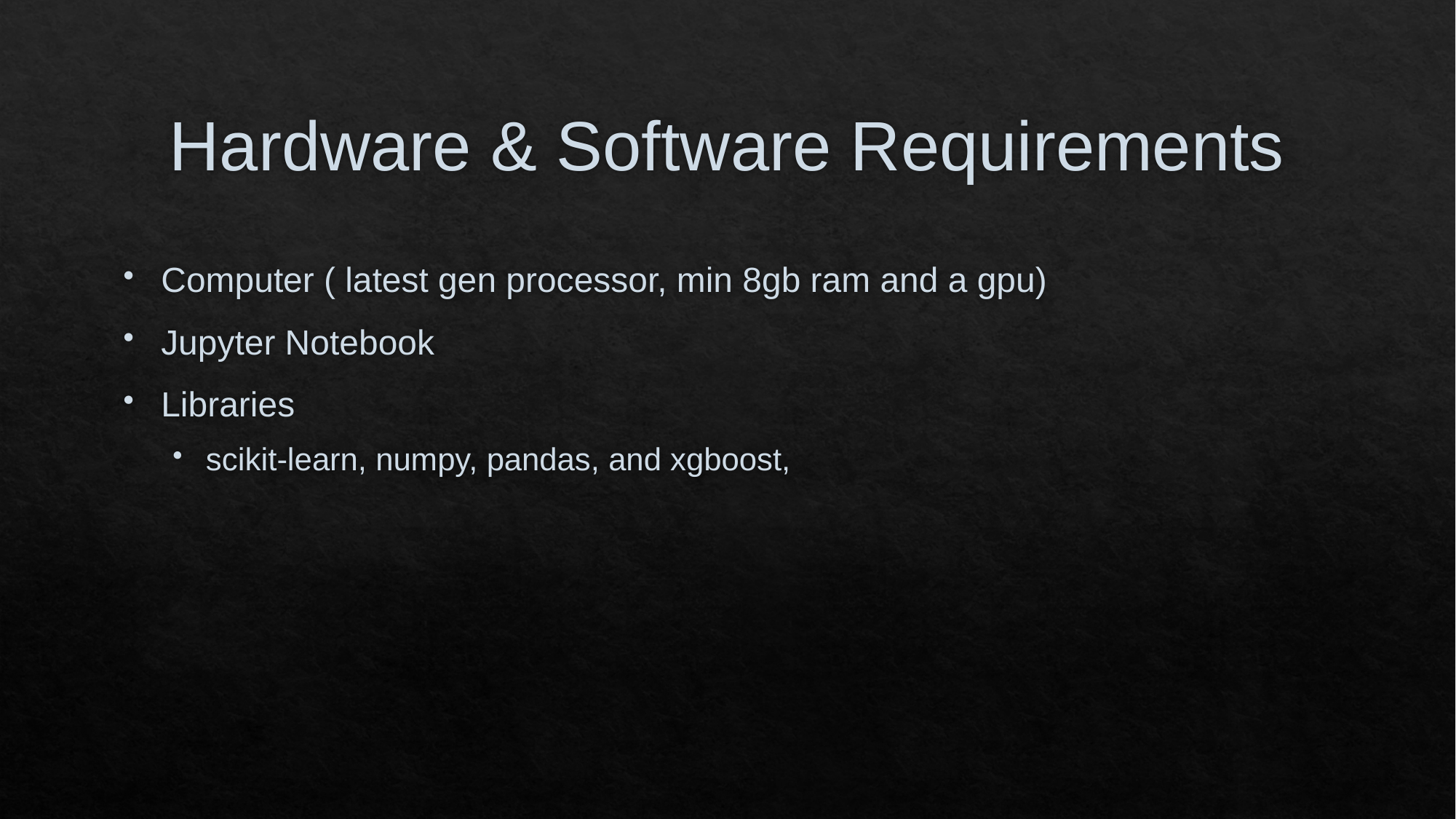

# Hardware & Software Requirements
Computer ( latest gen processor, min 8gb ram and a gpu)
Jupyter Notebook
Libraries
scikit-learn, numpy, pandas, and xgboost,